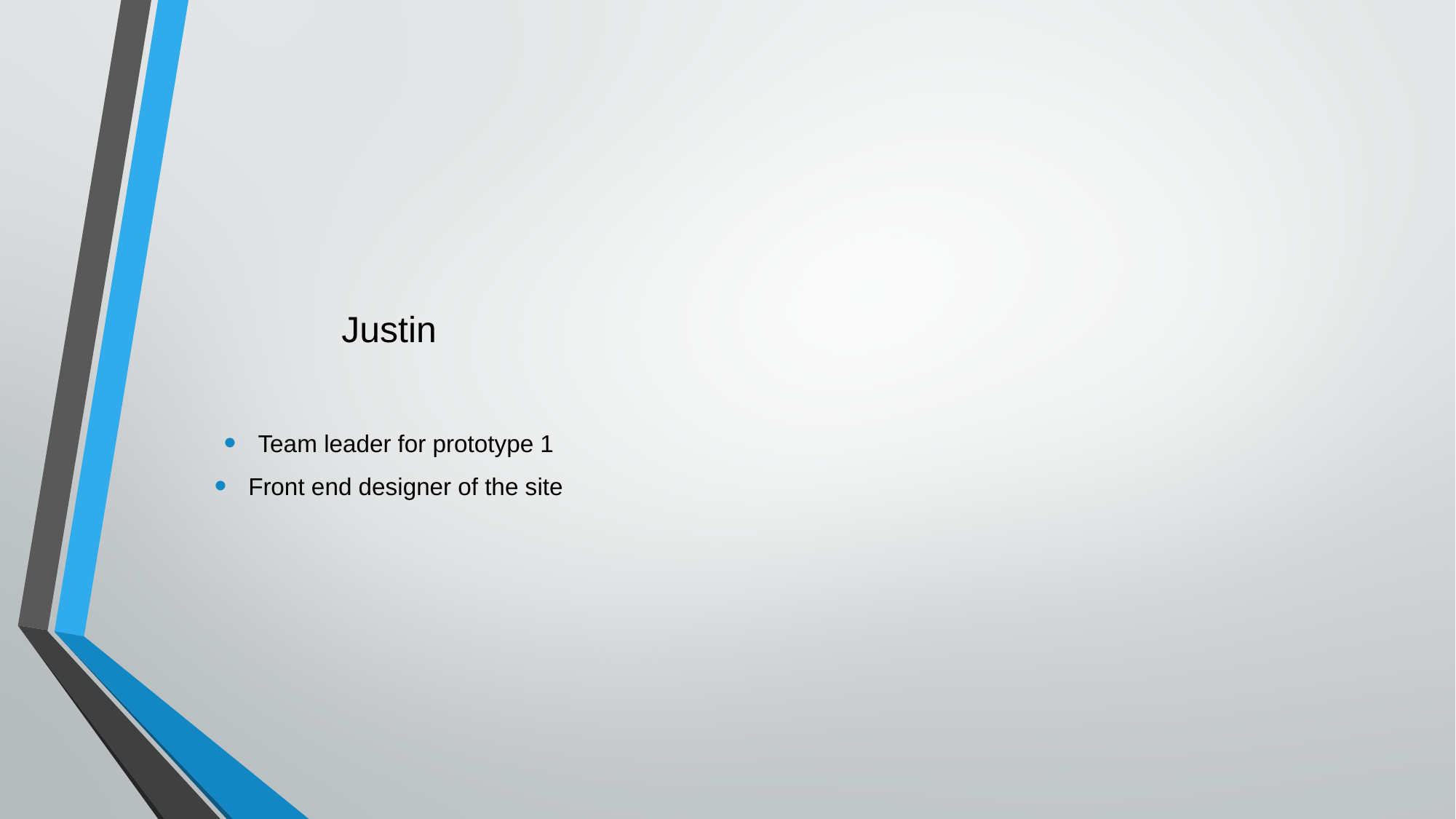

# Justin
Team leader for prototype 1
Front end designer of the site